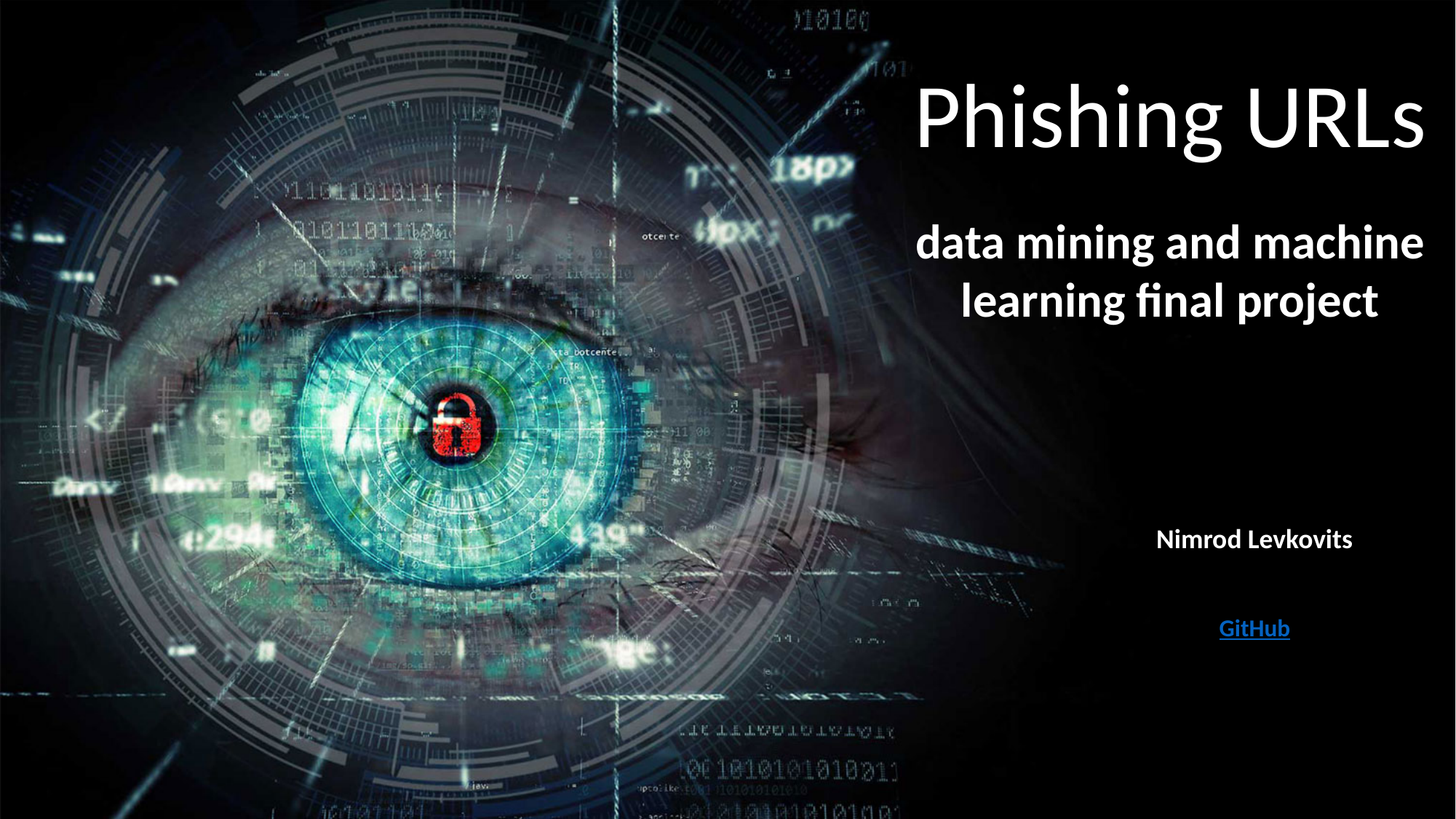

Phishing URLs
data mining and machine learning final project
Nimrod Levkovits

GitHub